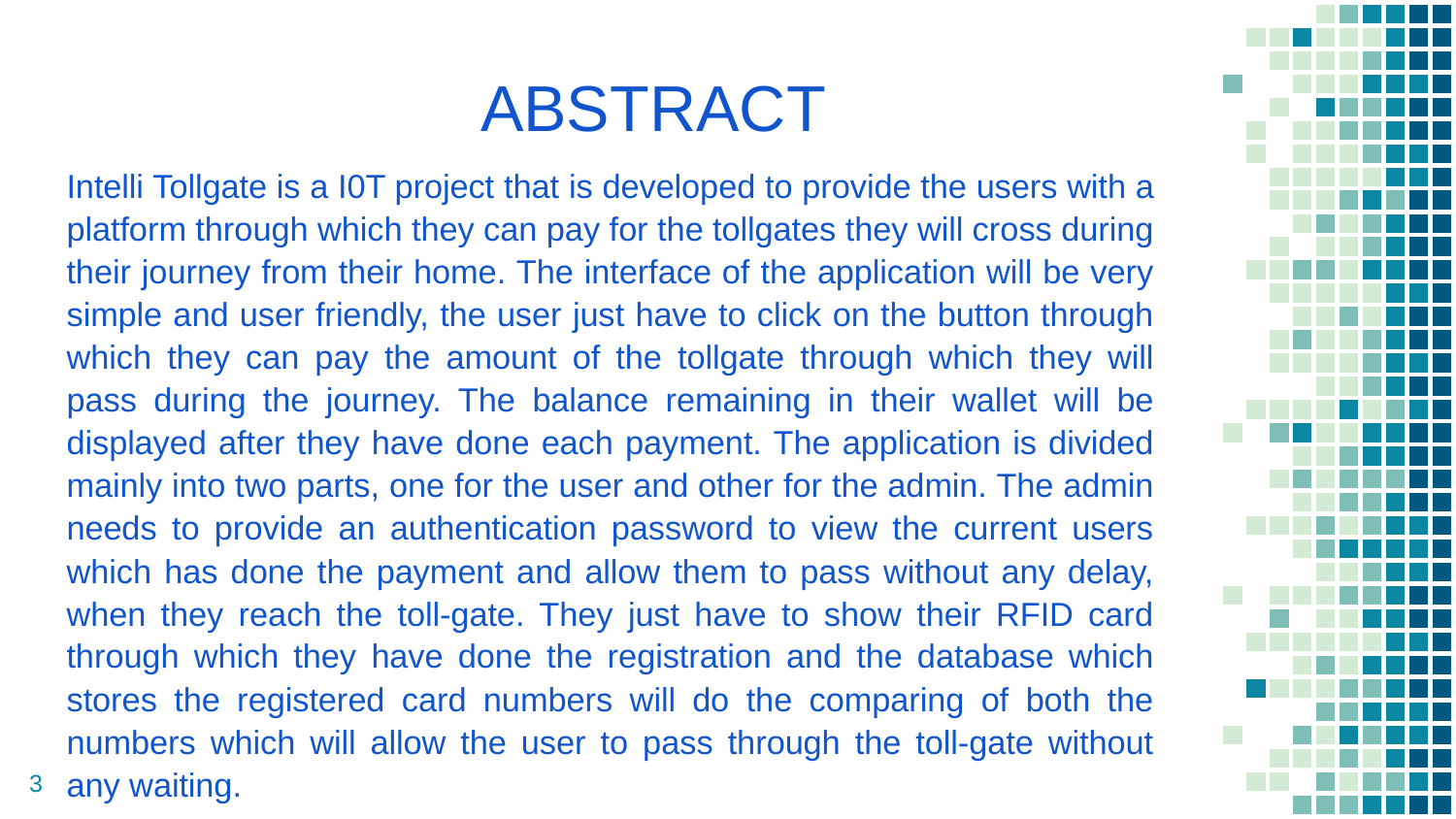

ABSTRACT
Intelli Tollgate is a I0T project that is developed to provide the users with a platform through which they can pay for the tollgates they will cross during their journey from their home. The interface of the application will be very simple and user friendly, the user just have to click on the button through which they can pay the amount of the tollgate through which they will pass during the journey. The balance remaining in their wallet will be displayed after they have done each payment. The application is divided mainly into two parts, one for the user and other for the admin. The admin needs to provide an authentication password to view the current users which has done the payment and allow them to pass without any delay, when they reach the toll-gate. They just have to show their RFID card through which they have done the registration and the database which stores the registered card numbers will do the comparing of both the numbers which will allow the user to pass through the toll-gate without any waiting.
3